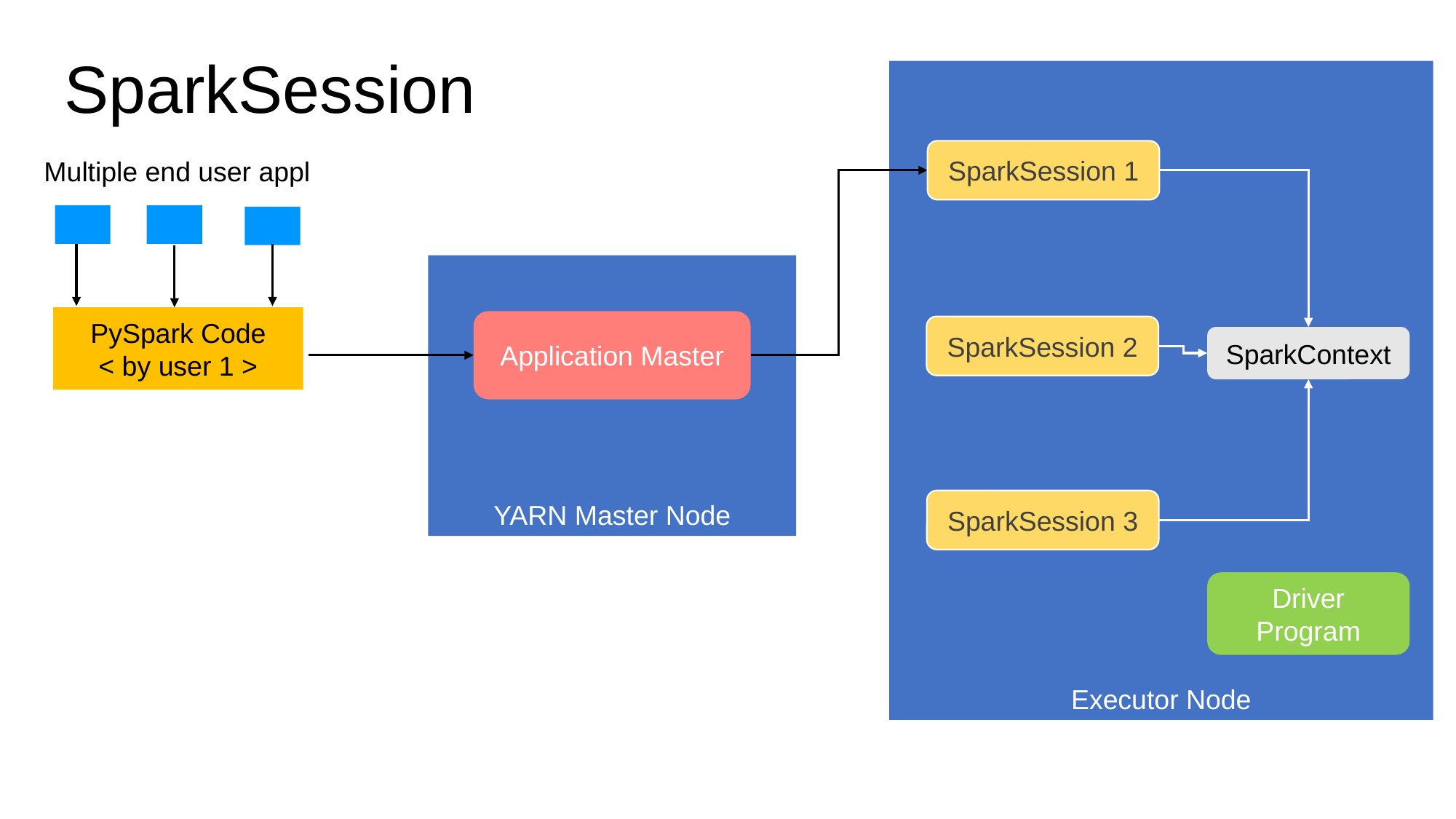

# SparkSession
Executor Node
SparkSession 1
Multiple end user appl

YARN Master Node
PySpark Code
< by user 1 >
Application Master
SparkSession 2
SparkContext
SparkSession 3
Driver Program